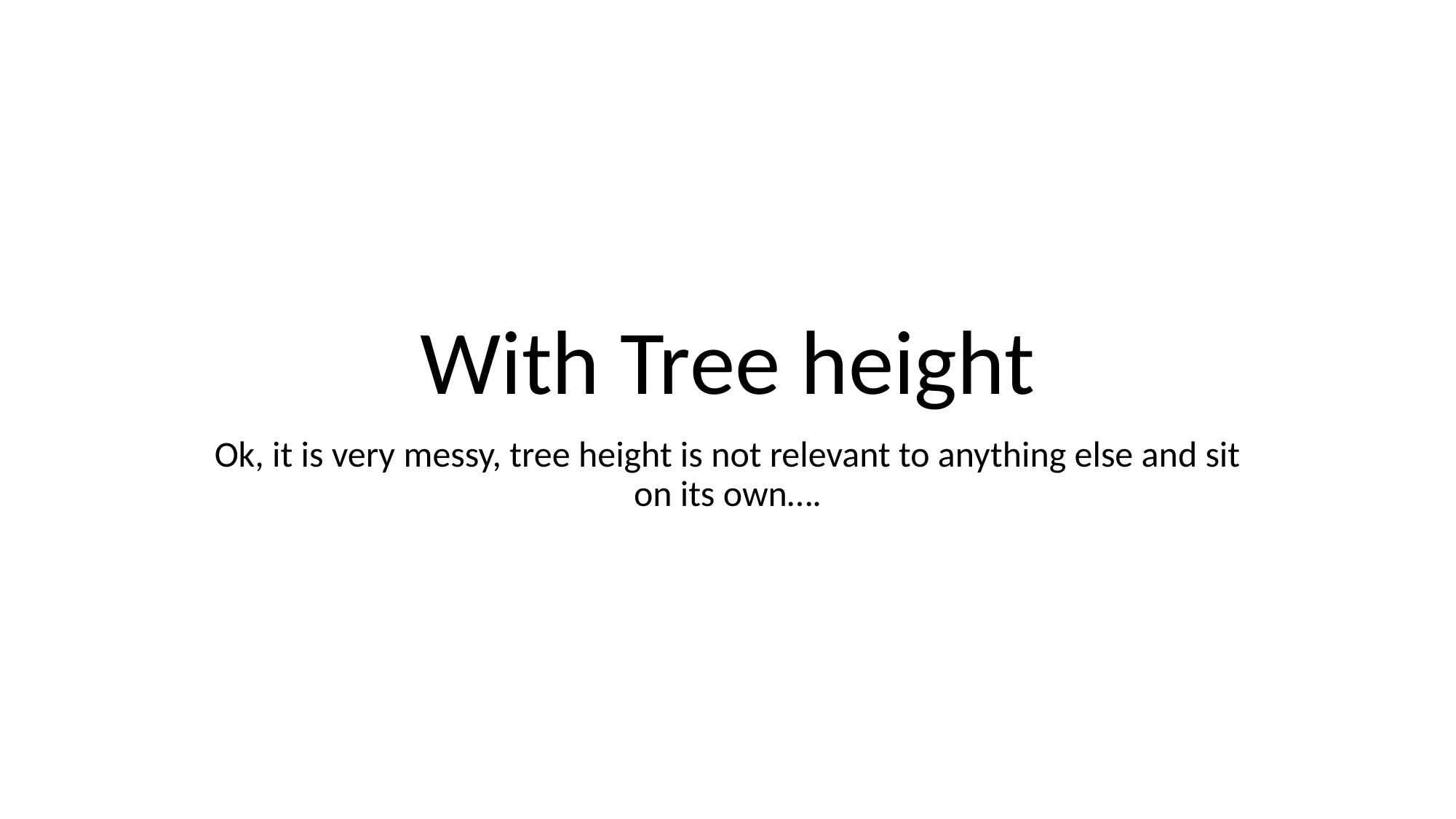

# With Tree height
Ok, it is very messy, tree height is not relevant to anything else and sit on its own….